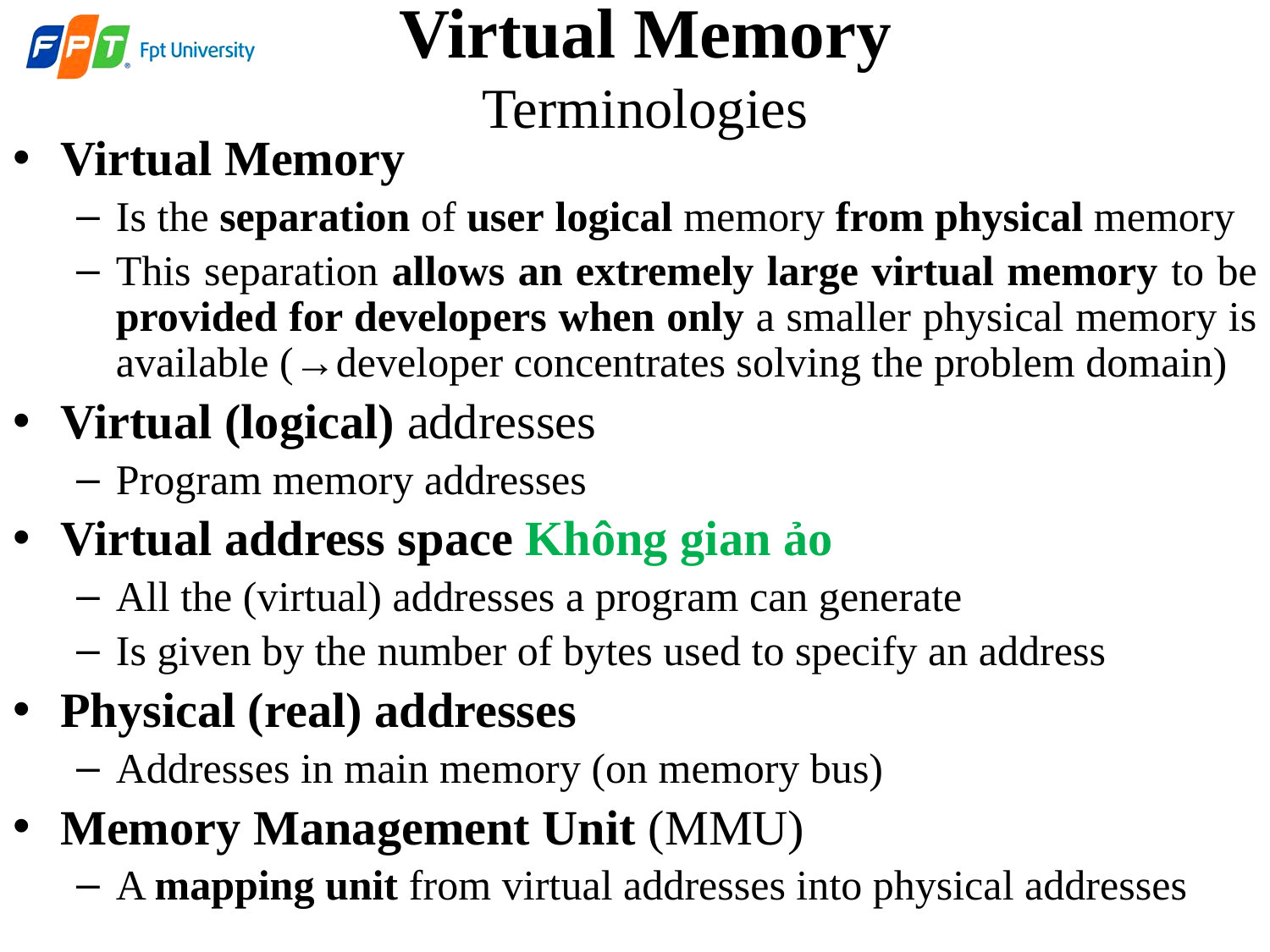

# Virtual Memory Terminologies
Virtual Memory
Is the separation of user logical memory from physical memory
This separation allows an extremely large virtual memory to be provided for developers when only a smaller physical memory is available (→developer concentrates solving the problem domain)
Virtual (logical) addresses
Program memory addresses
Virtual address space Không gian ảo
All the (virtual) addresses a program can generate
Is given by the number of bytes used to specify an address
Physical (real) addresses
Addresses in main memory (on memory bus)
Memory Management Unit (MMU)
A mapping unit from virtual addresses into physical addresses